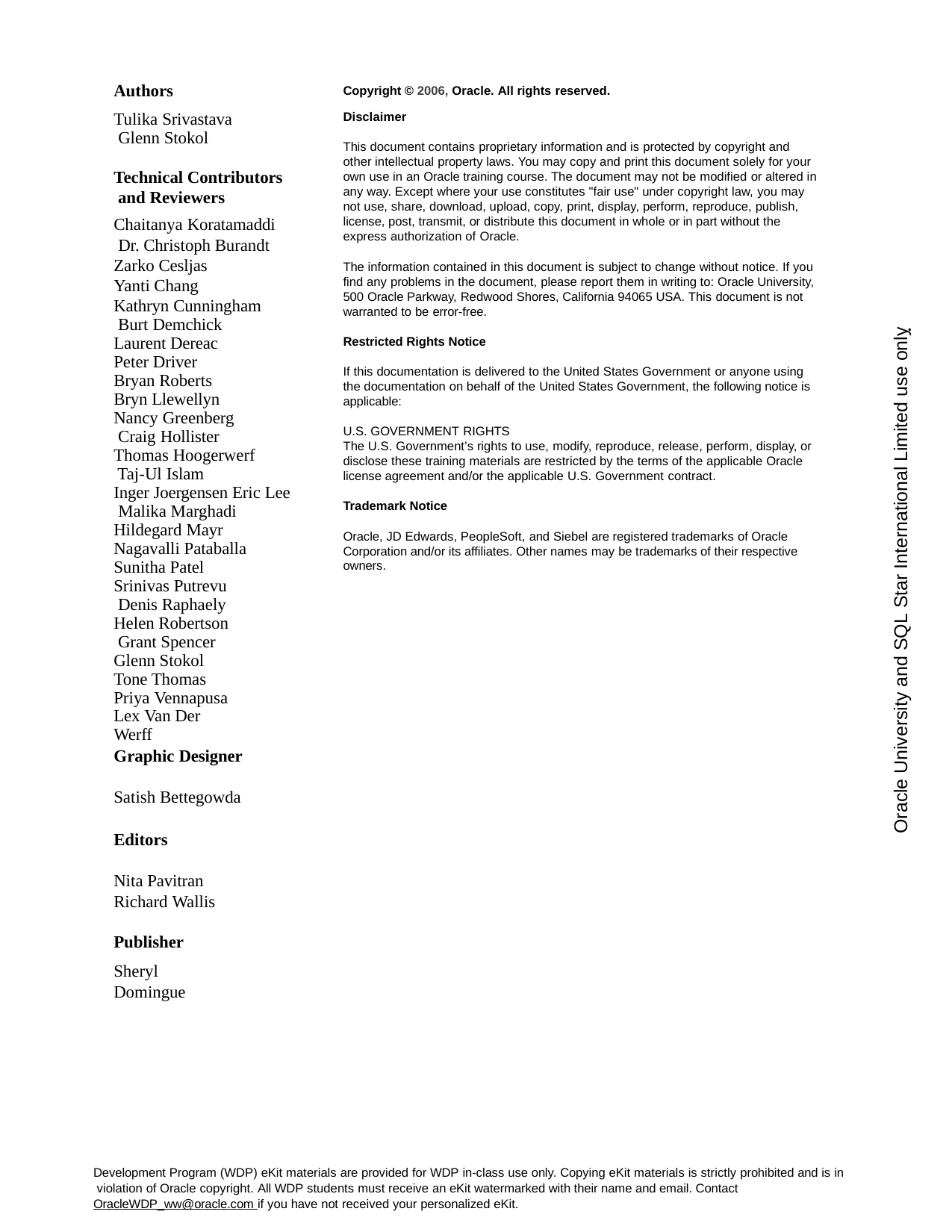

Authors
Tulika Srivastava  Glenn Stokol
Copyright © 2006, Oracle. All rights reserved.
Disclaimer
This document contains proprietary information and is protected by copyright and  other intellectual property laws. You may copy and print this document solely for your  own use in an Oracle training course. The document may not be modified or altered in  any way. Except where your use constitutes "fair use" under copyright law, you may  not use, share, download, upload, copy, print, display, perform, reproduce, publish,  license, post, transmit, or distribute this document in whole or in part without the  express authorization of Oracle.
Technical Contributors  and Reviewers
Chaitanya Koratamaddi  Dr. Christoph Burandt  Zarko Cesljas
Yanti Chang
Kathryn Cunningham  Burt Demchick  Laurent Dereac
Peter Driver  Bryan Roberts  Bryn Llewellyn  Nancy Greenberg  Craig Hollister
Thomas Hoogerwerf  Taj-Ul Islam
Inger Joergensen Eric Lee  Malika Marghadi  Hildegard Mayr  Nagavalli Pataballa  Sunitha Patel
Srinivas Putrevu  Denis Raphaely  Helen Robertson  Grant Spencer  Glenn Stokol  Tone Thomas  Priya Vennapusa
Lex Van Der Werff
The information contained in this document is subject to change without notice. If you  find any problems in the document, please report them in writing to: Oracle University,  500 Oracle Parkway, Redwood Shores, California 94065 USA. This document is not  warranted to be error-free.
Oracle University and SQL Star International Limited use onlyฺ
Restricted Rights Notice
If this documentation is delivered to the United States Government or anyone using  the documentation on behalf of the United States Government, the following notice is  applicable:
U.S. GOVERNMENT RIGHTS
The U.S. Government’s rights to use, modify, reproduce, release, perform, display, or  disclose these training materials are restricted by the terms of the applicable Oracle  license agreement and/or the applicable U.S. Government contract.
Trademark Notice
Oracle, JD Edwards, PeopleSoft, and Siebel are registered trademarks of Oracle  Corporation and/or its affiliates. Other names may be trademarks of their respective  owners.
Graphic Designer

Satish Bettegowda

Editors

Nita Pavitran  Richard Wallis

Publisher
Sheryl Domingue
Development Program (WDP) eKit materials are provided for WDP in-class use only. Copying eKit materials is strictly prohibited and is in  violation of Oracle copyright. All WDP students must receive an eKit watermarked with their name and email. Contact  OracleWDP_ww@oracle.com if you have not received your personalized eKit.